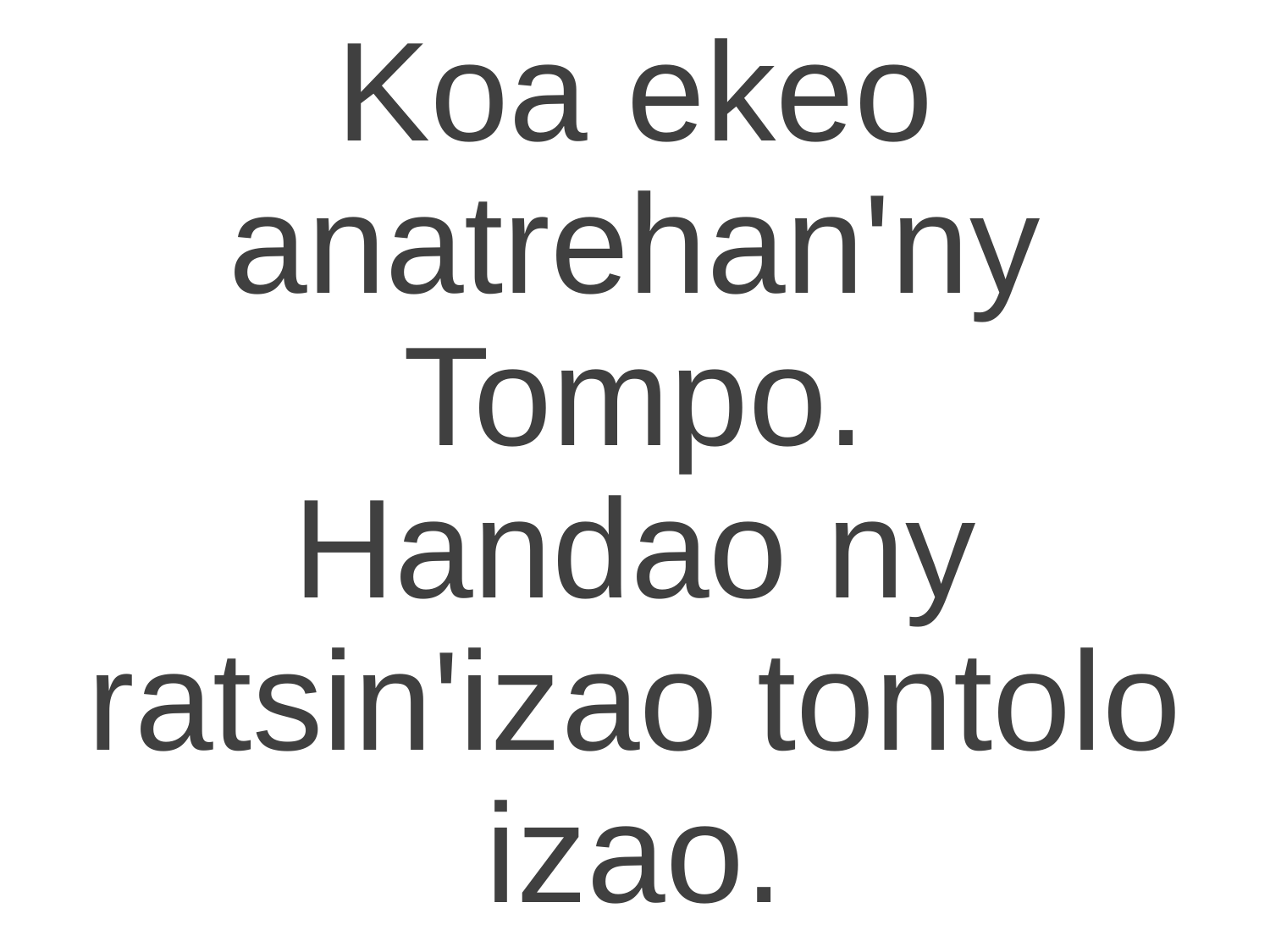

Koa ekeo anatrehan'ny Tompo.
Handao ny ratsin'izao tontolo izao.